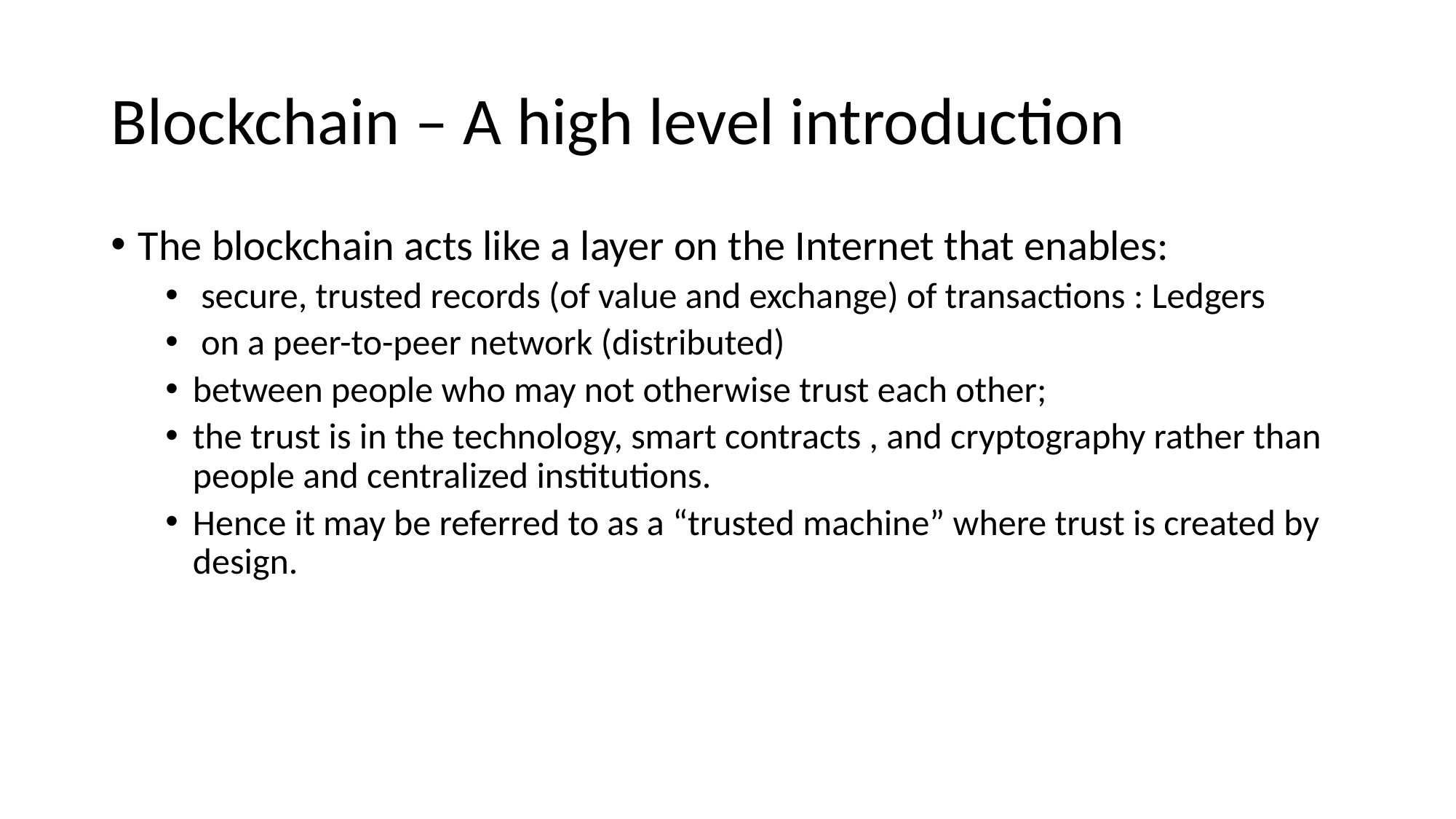

# Blockchain – A high level introduction
The blockchain acts like a layer on the Internet that enables:
 secure, trusted records (of value and exchange) of transactions : Ledgers
 on a peer-to-peer network (distributed)
between people who may not otherwise trust each other;
the trust is in the technology, smart contracts , and cryptography rather than people and centralized institutions.
Hence it may be referred to as a “trusted machine” where trust is created by design.